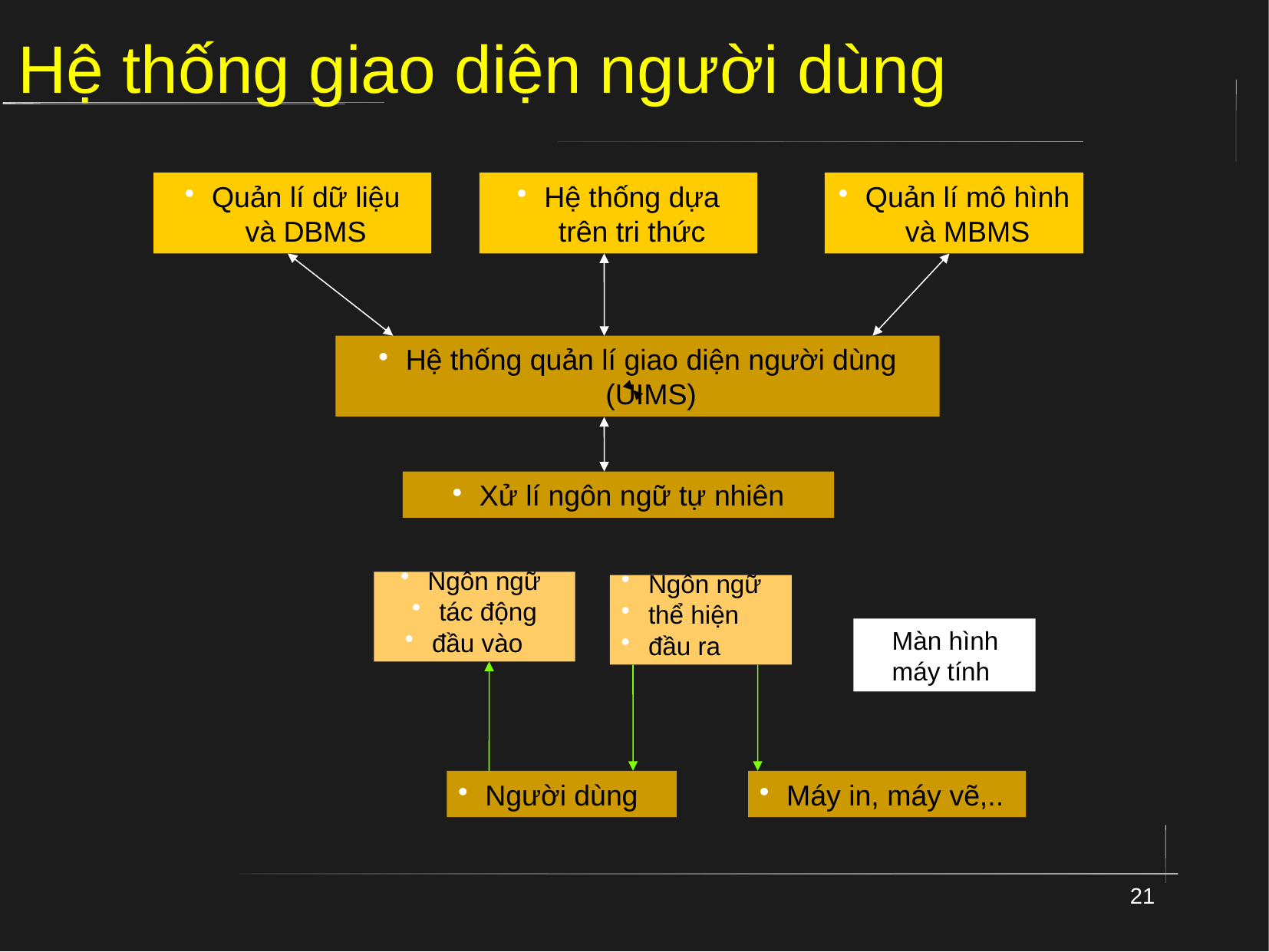

# Hệ thống giao diện người dùng
Quản lí dữ liệu
và DBMS
Hệ thống dựa trên tri thức
Quản lí mô hình và MBMS

Hệ thống quản lí giao diện người dùng (UIMS)

Xử lí ngôn ngữ tự nhiên
Ngôn ngữ
tác động
đầu vào
Ngôn ngữ
thể hiện
đầu ra
Màn hình máy tính

Người dùng
Máy in, máy vẽ,..
21